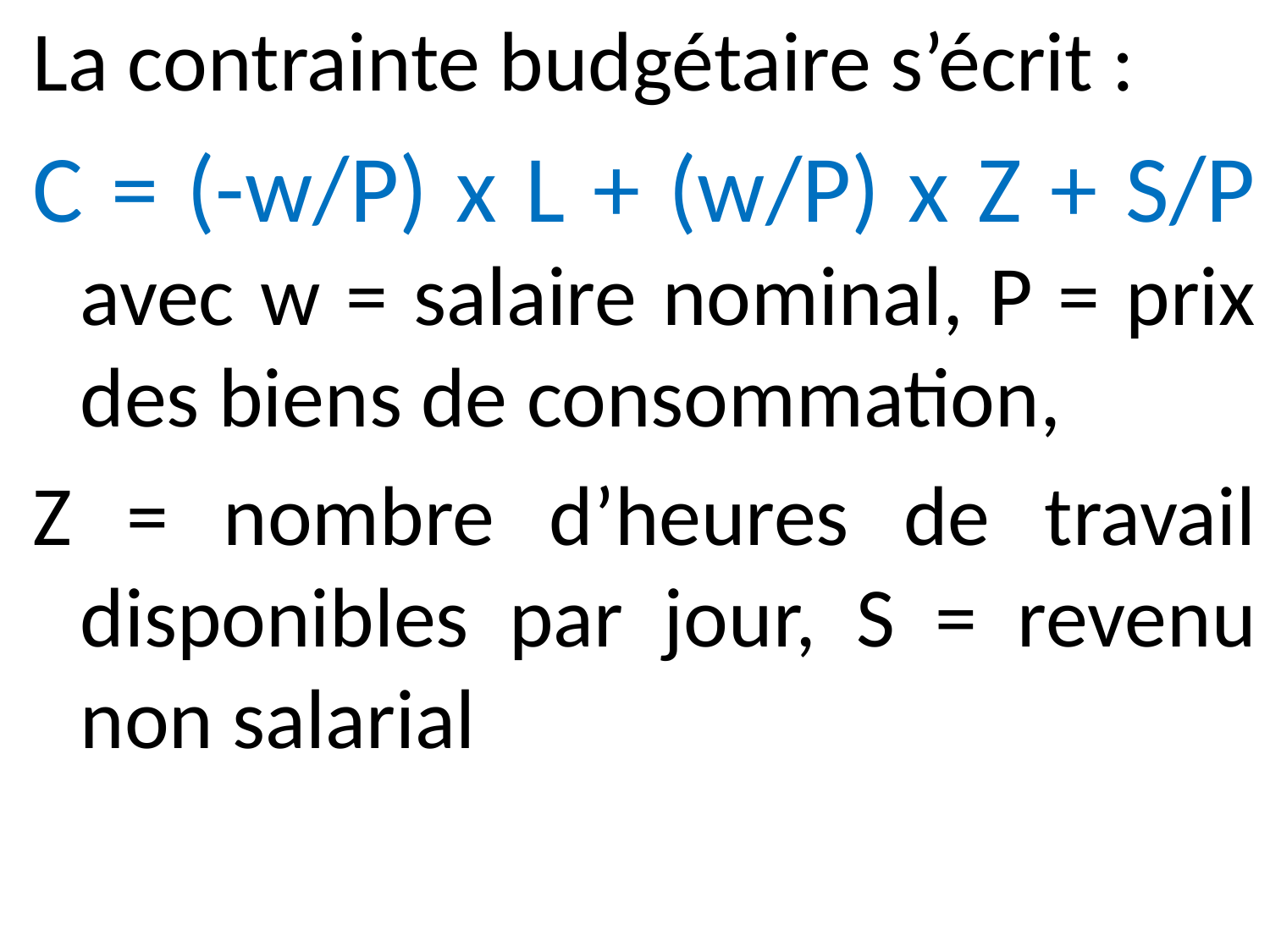

La contrainte budgétaire s’écrit :
C = (-w/P) x L + (w/P) x Z + S/P avec w = salaire nominal, P = prix des biens de consommation,
Z = nombre d’heures de travail disponibles par jour, S = revenu non salarial